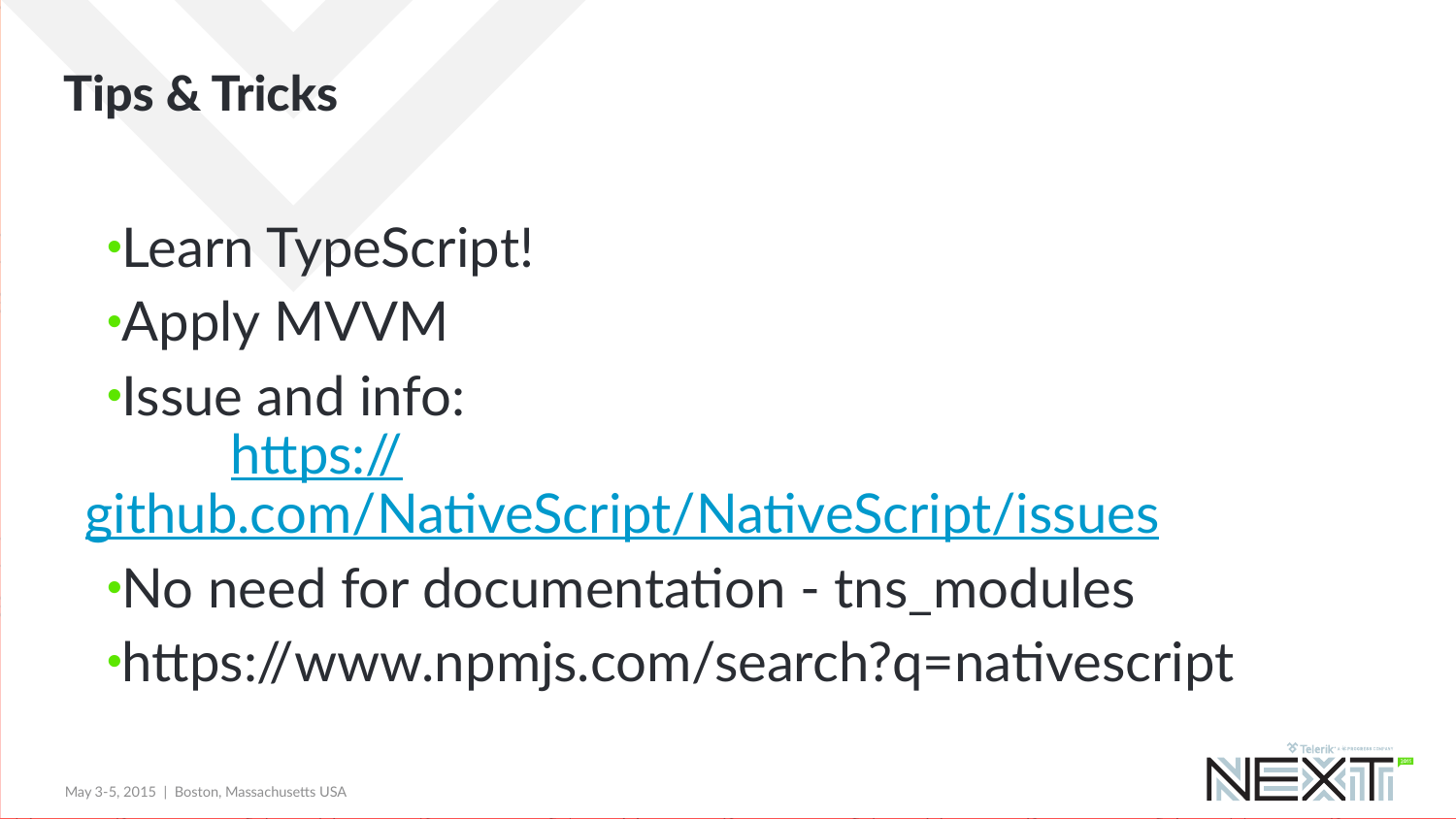

# Tips & Tricks
Learn TypeScript!
Apply MVVM
Issue and info:
		https://github.com/NativeScript/NativeScript/issues
No need for documentation - tns_modules
https://www.npmjs.com/search?q=nativescript